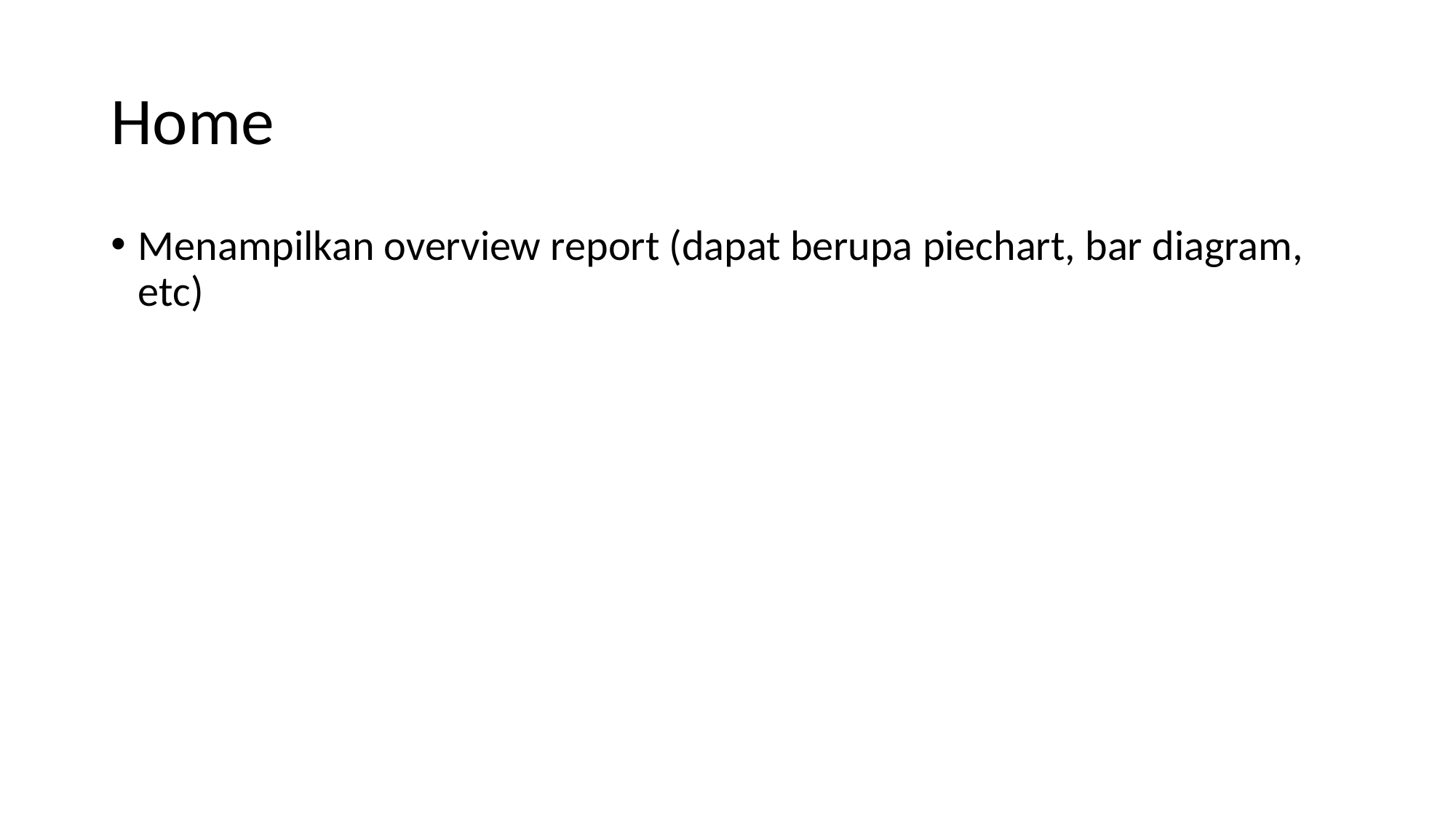

# Home
Menampilkan overview report (dapat berupa piechart, bar diagram, etc)